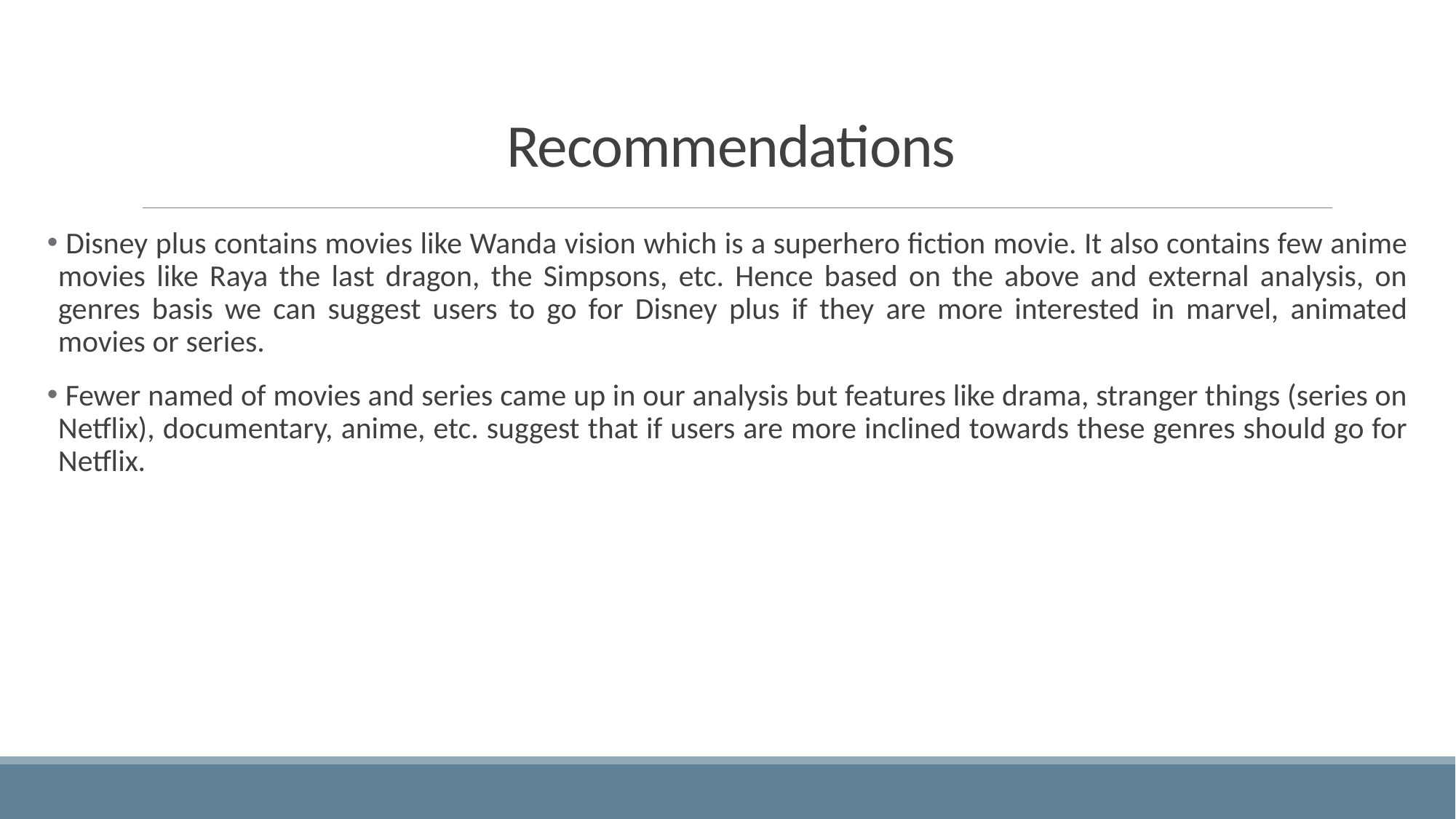

Recommendations
 Disney plus contains movies like Wanda vision which is a superhero fiction movie. It also contains few anime movies like Raya the last dragon, the Simpsons, etc. Hence based on the above and external analysis, on genres basis we can suggest users to go for Disney plus if they are more interested in marvel, animated movies or series.
 Fewer named of movies and series came up in our analysis but features like drama, stranger things (series on Netflix), documentary, anime, etc. suggest that if users are more inclined towards these genres should go for Netflix.